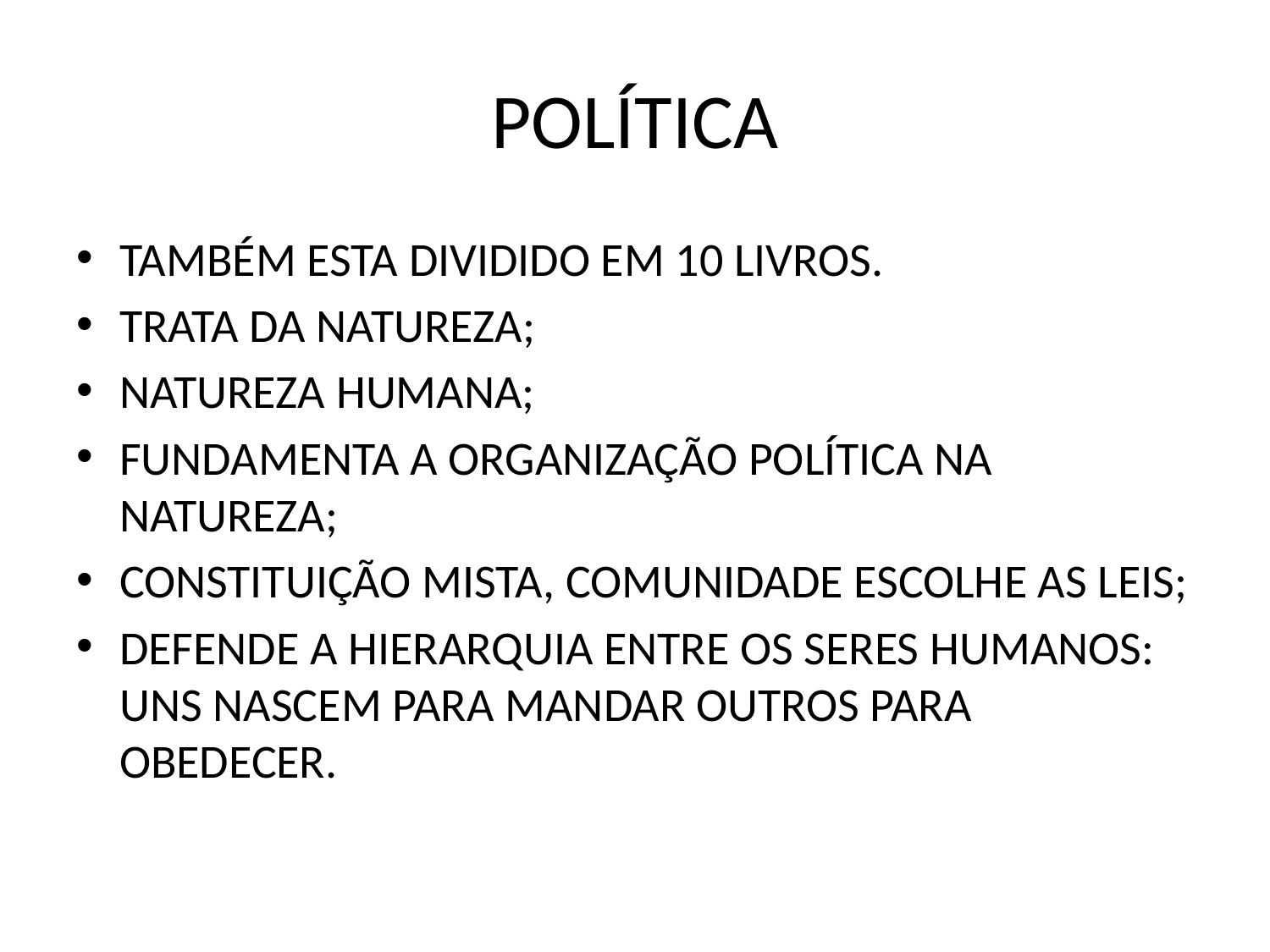

# POLÍTICA
TAMBÉM ESTA DIVIDIDO EM 10 LIVROS.
TRATA DA NATUREZA;
NATUREZA HUMANA;
FUNDAMENTA A ORGANIZAÇÃO POLÍTICA NA NATUREZA;
CONSTITUIÇÃO MISTA, COMUNIDADE ESCOLHE AS LEIS;
DEFENDE A HIERARQUIA ENTRE OS SERES HUMANOS: UNS NASCEM PARA MANDAR OUTROS PARA OBEDECER.